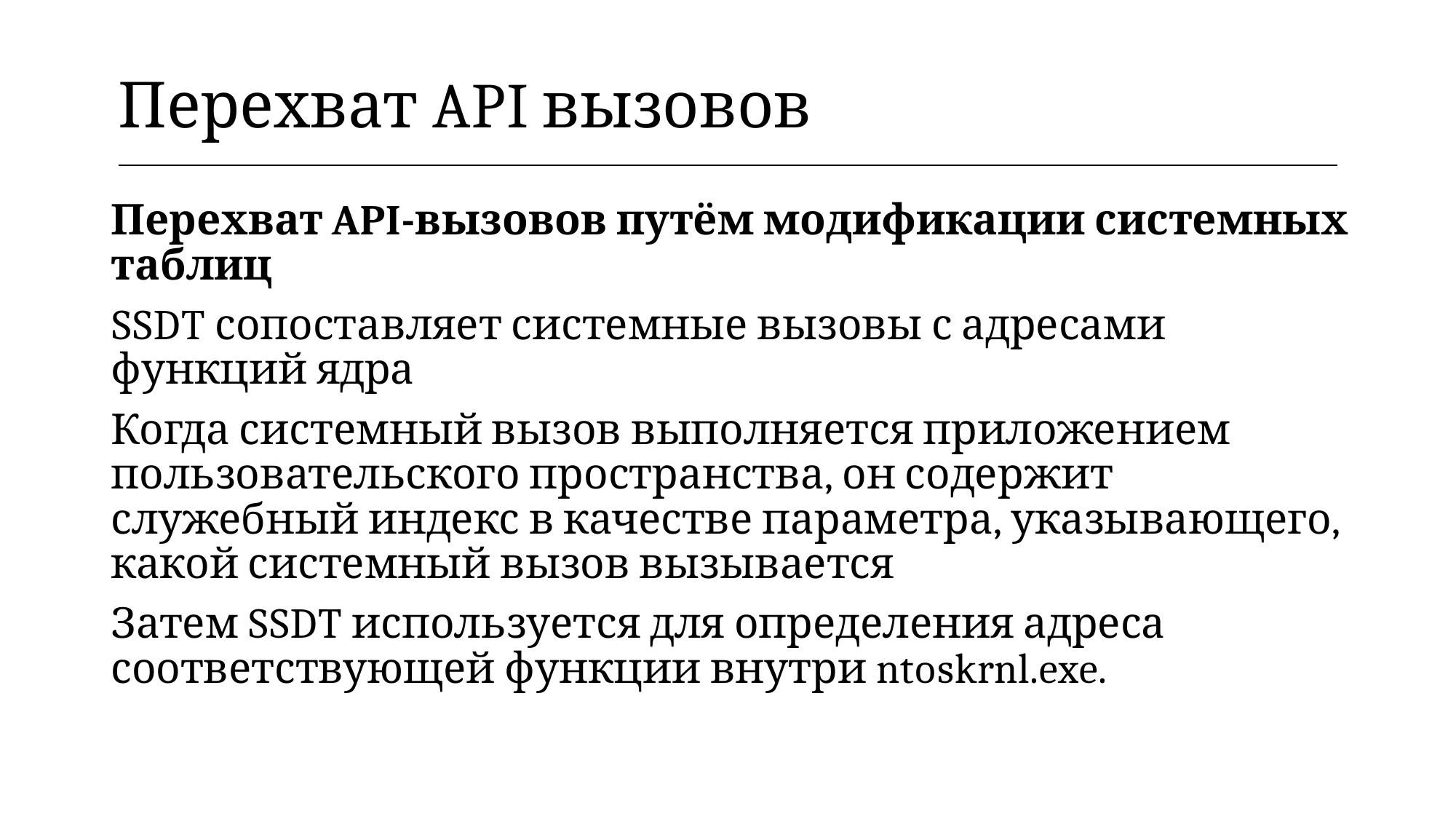

| Перехват API вызовов |
| --- |
Перехват API-вызовов путём модификации системных таблиц
SSDT сопоставляет системные вызовы с адресами функций ядра
Когда системный вызов выполняется приложением пользовательского пространства, он содержит служебный индекс в качестве параметра, указывающего, какой системный вызов вызывается
Затем SSDT используется для определения адреса соответствующей функции внутри ntoskrnl.exe.